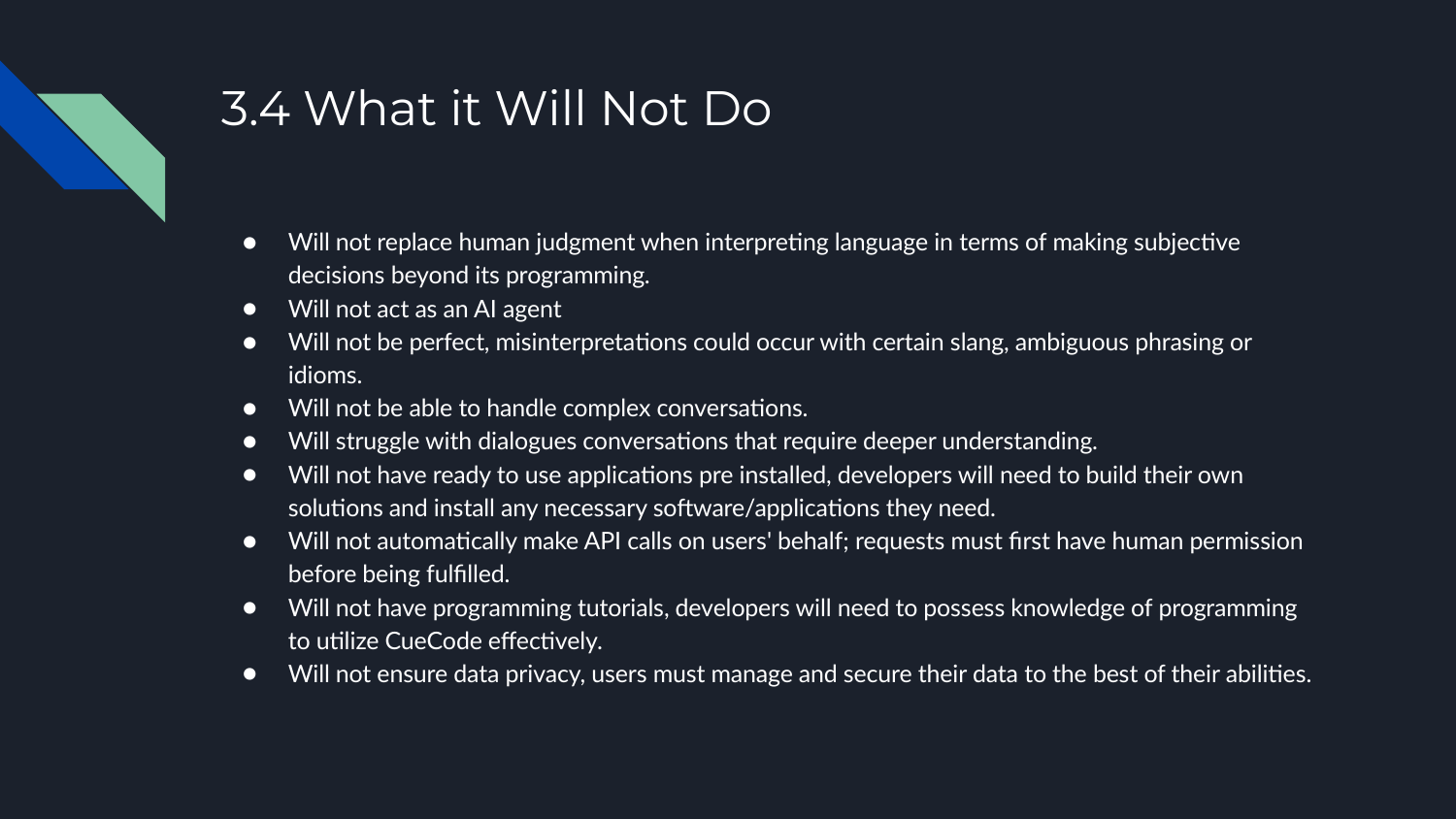

# 3.4 What it Will Not Do
Will not replace human judgment when interpreting language in terms of making subjective decisions beyond its programming.
Will not act as an AI agent
Will not be perfect, misinterpretations could occur with certain slang, ambiguous phrasing or idioms.
Will not be able to handle complex conversations.
Will struggle with dialogues conversations that require deeper understanding.
Will not have ready to use applications pre installed, developers will need to build their own solutions and install any necessary software/applications they need.
Will not automatically make API calls on users' behalf; requests must first have human permission before being fulfilled.
Will not have programming tutorials, developers will need to possess knowledge of programming to utilize CueCode effectively.
Will not ensure data privacy, users must manage and secure their data to the best of their abilities.